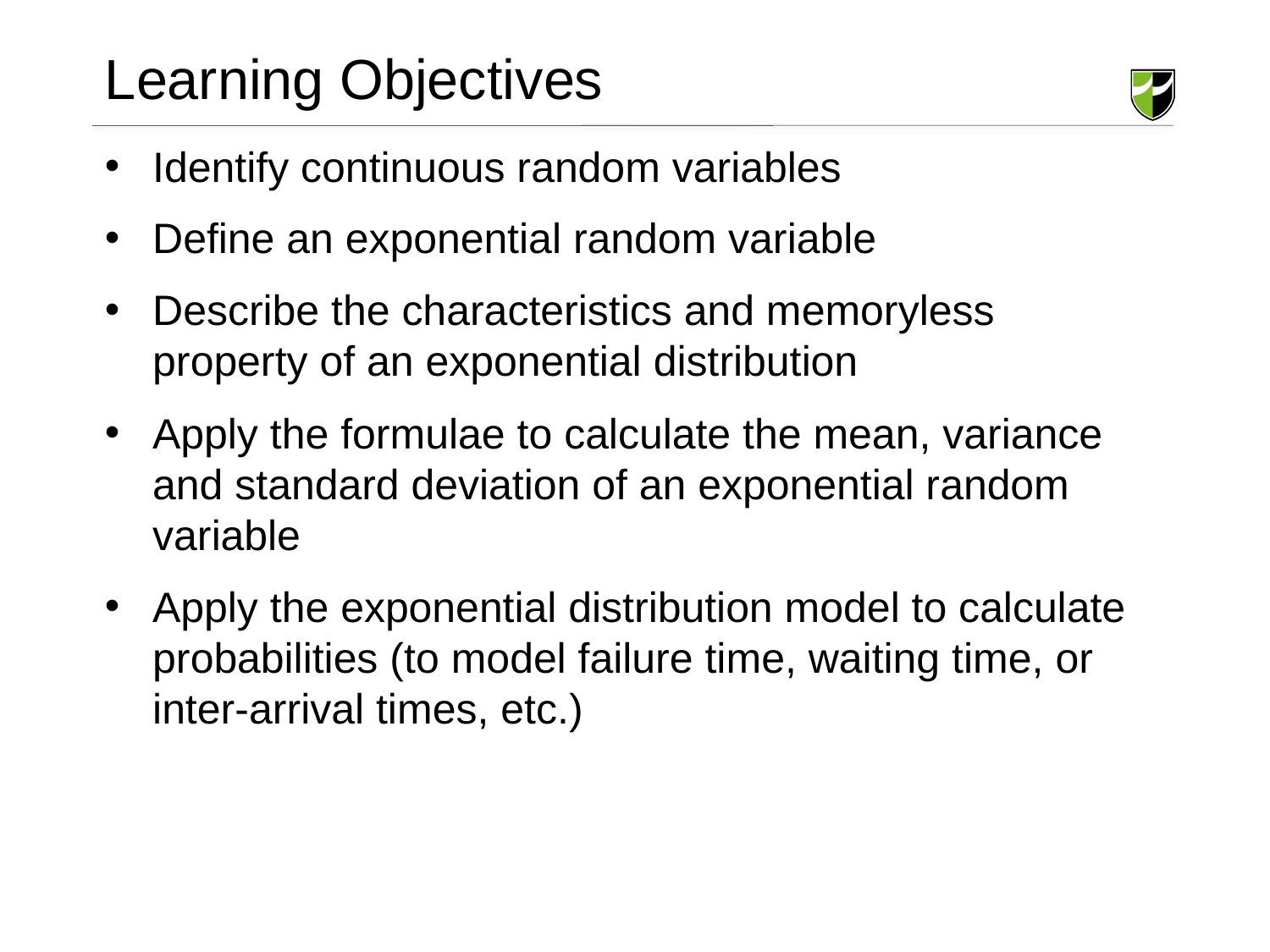

# Learning Objectives
Identify continuous random variables
Define an exponential random variable
Describe the characteristics and memoryless property of an exponential distribution
Apply the formulae to calculate the mean, variance and standard deviation of an exponential random variable
Apply the exponential distribution model to calculate probabilities (to model failure time, waiting time, or inter-arrival times, etc.)